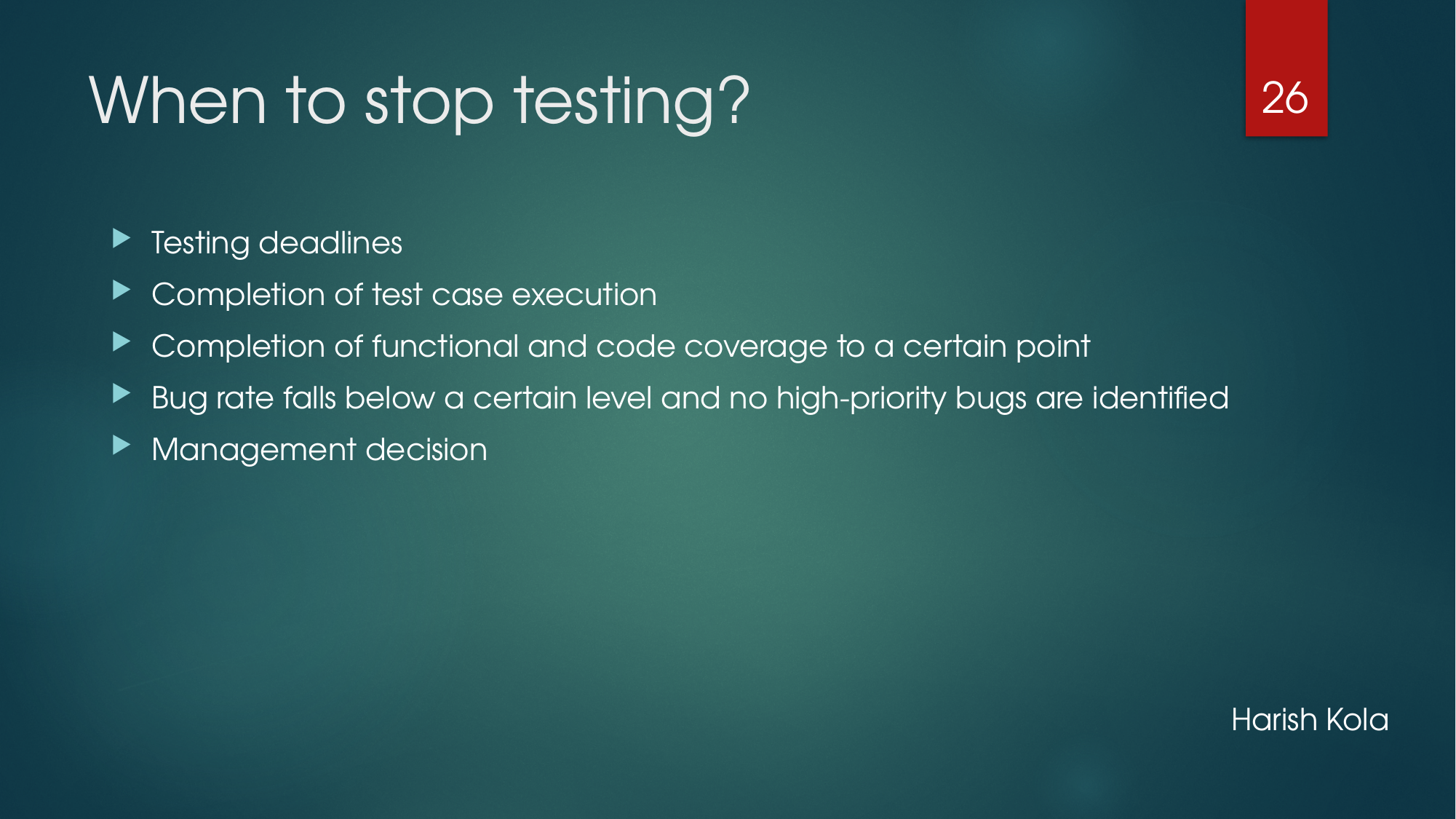

26
# When to stop testing?
Testing deadlines
Completion of test case execution
Completion of functional and code coverage to a certain point
Bug rate falls below a certain level and no high-priority bugs are identified
Management decision

Harish Kola